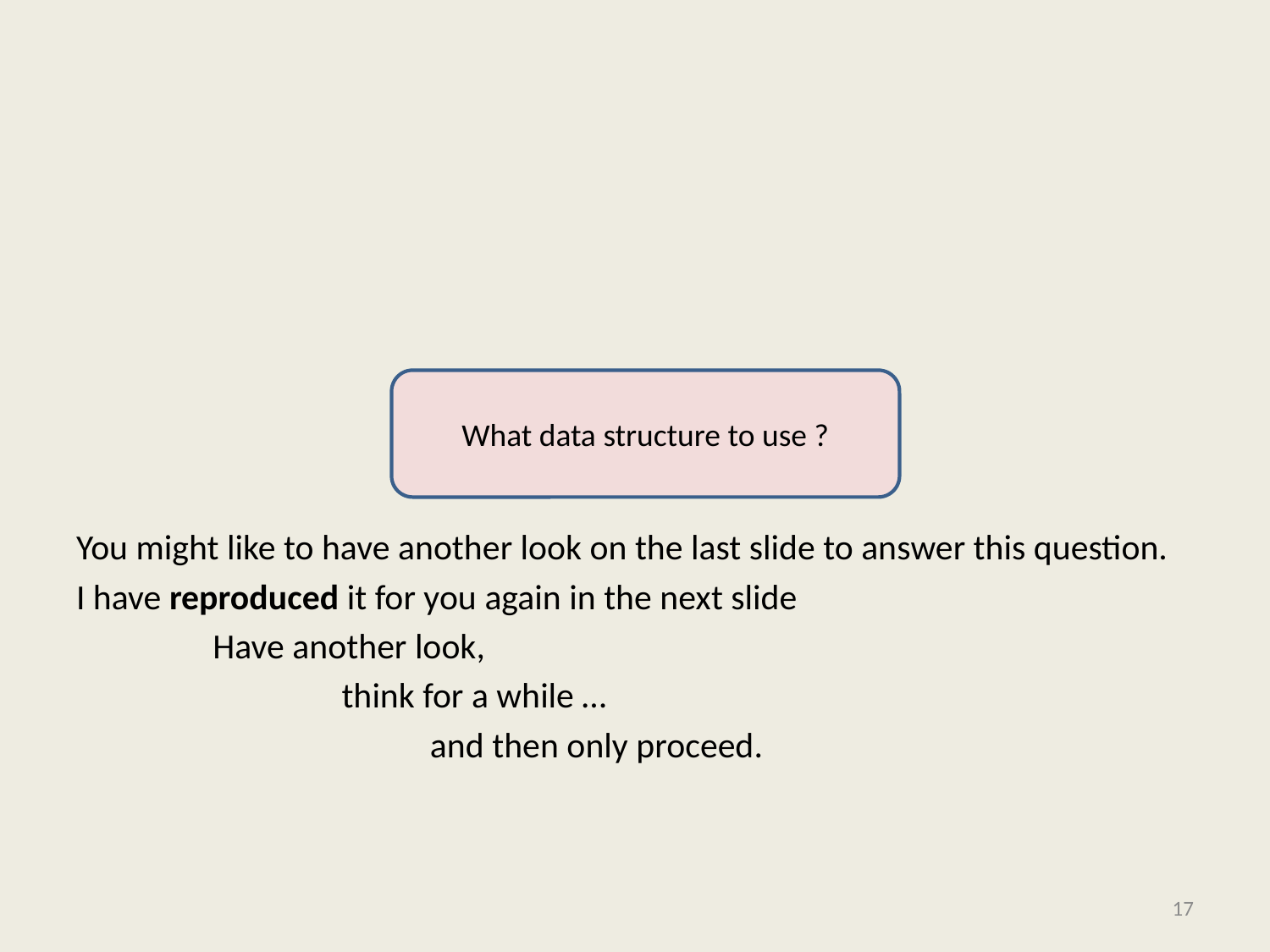

#

You might like to have another look on the last slide to answer this question.
I have reproduced it for you again in the next slide
                 Have another look,
                                 think for a while …
                                            and then only proceed.
What data structure to use ?
17